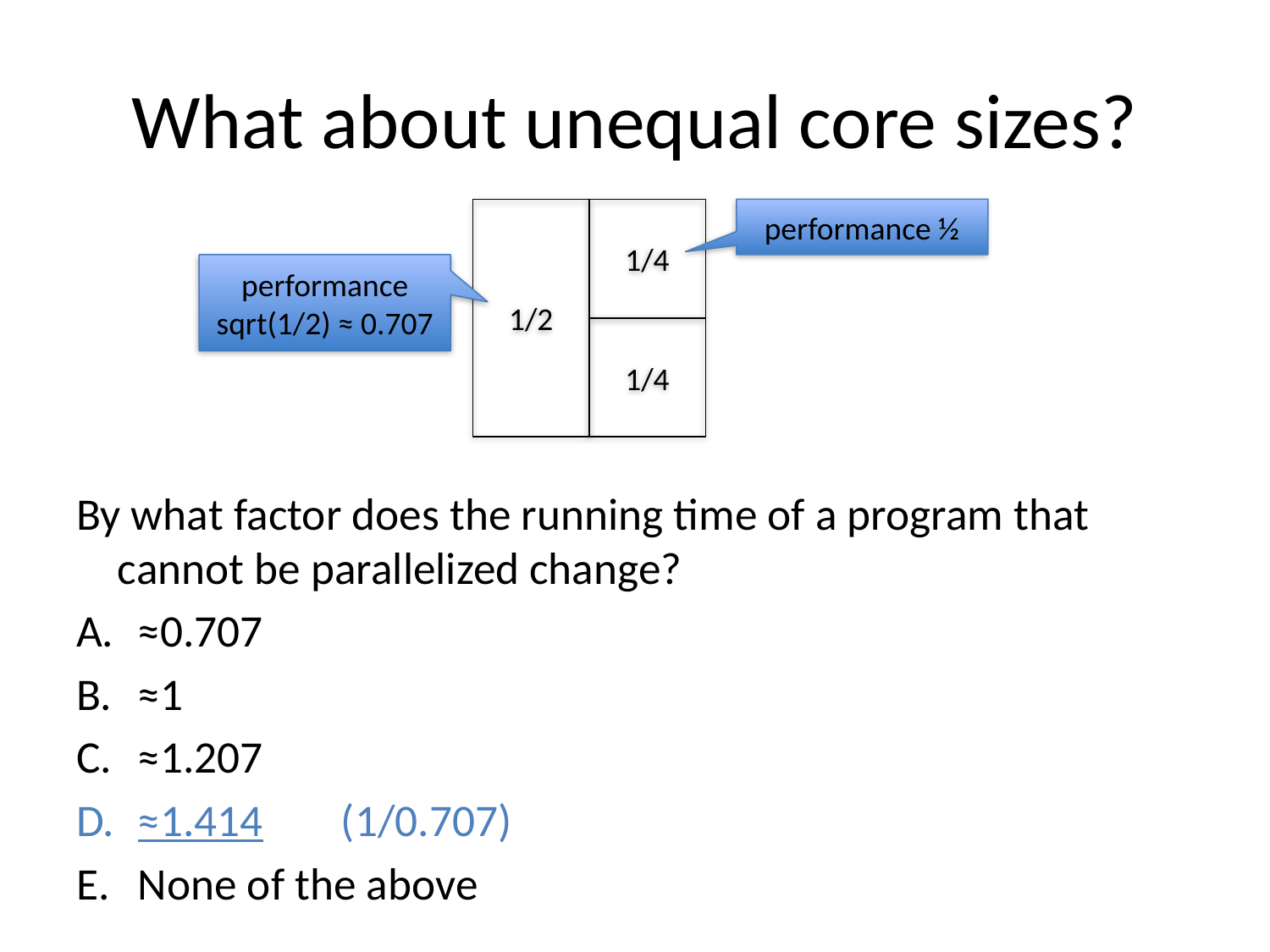

# What about unequal core sizes?
1/2
1/4
1/4
performance ½
performance
sqrt(1/2) ≈ 0.707
By what factor does the running time of a program that cannot be parallelized change?
≈0.707
≈1
≈1.207
≈1.414		(1/0.707)
None of the above